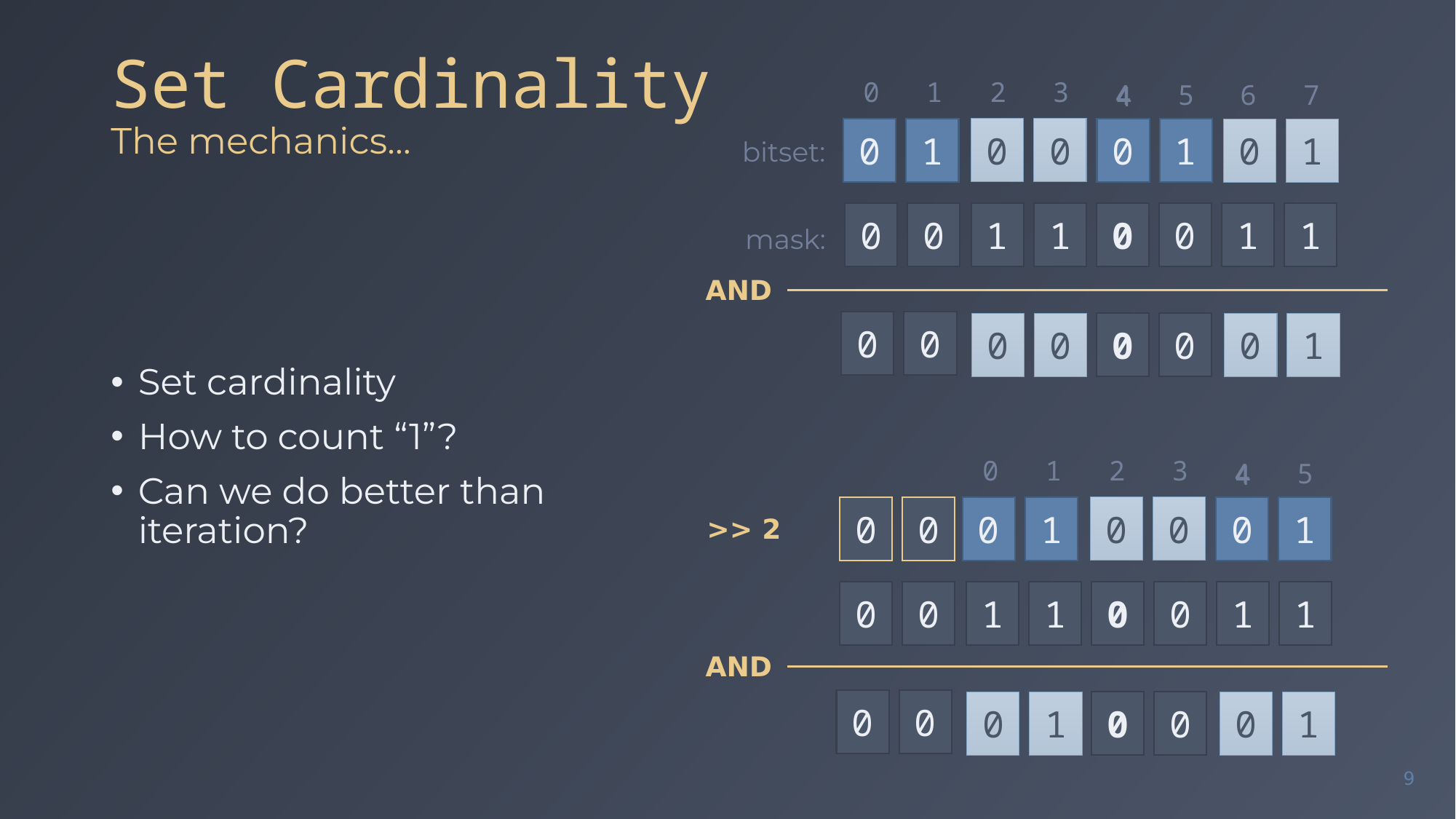

# Set Cardinality The mechanics…
0
1
2
3
4
5
6
7
4
0
1
0
0
0
1
0
1
bitset:
0
0
1
1
0
0
1
1
mask:
Set cardinality
How to count “1”?
Can we do better than iteration?

AND
0
0
0
0
0
0
0
1
0
1
2
3
4
5
4
0
0
0
1
0
0
0
1
>> 2
0
0
1
1
0
0
1
1
AND
0
0
0
1
0
0
0
1
9